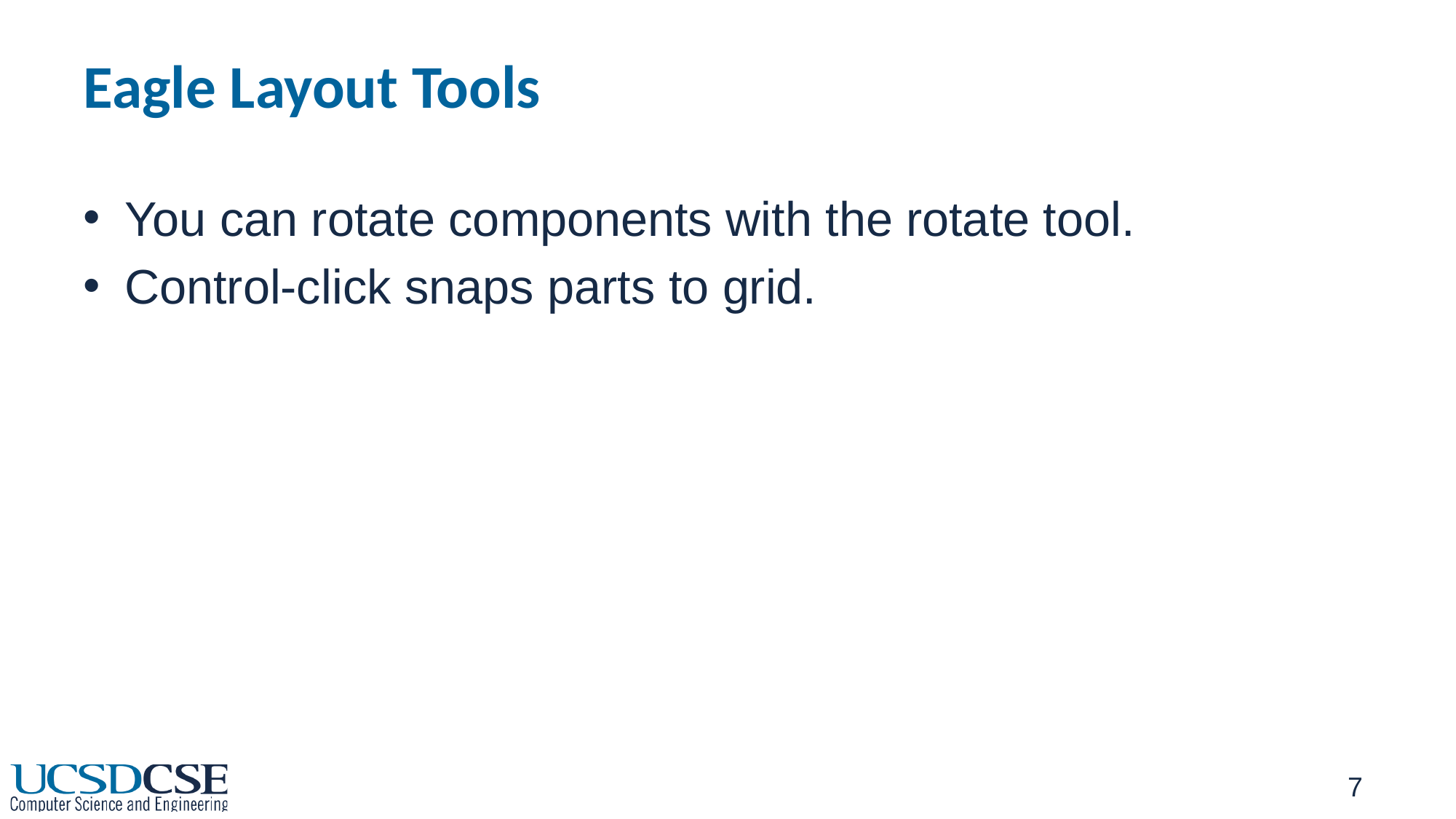

# Eagle Layout Tools
You can rotate components with the rotate tool.
Control-click snaps parts to grid.